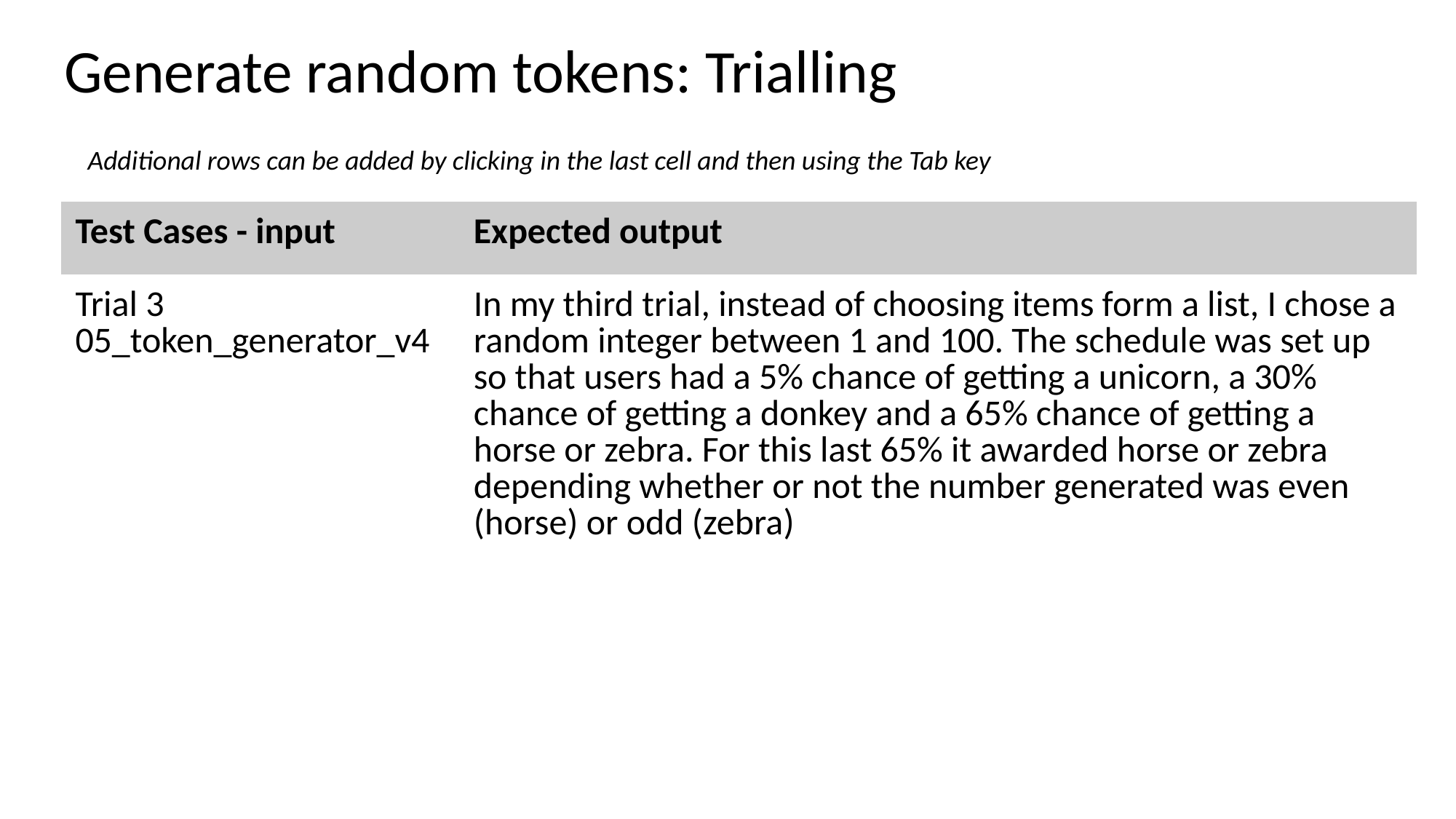

# Generate random tokens: Trialling
Additional rows can be added by clicking in the last cell and then using the Tab key
| Test Cases - input | Expected output |
| --- | --- |
| Trial 3 05\_token\_generator\_v4 | In my third trial, instead of choosing items form a list, I chose a random integer between 1 and 100. The schedule was set up so that users had a 5% chance of getting a unicorn, a 30% chance of getting a donkey and a 65% chance of getting a horse or zebra. For this last 65% it awarded horse or zebra depending whether or not the number generated was even (horse) or odd (zebra) |